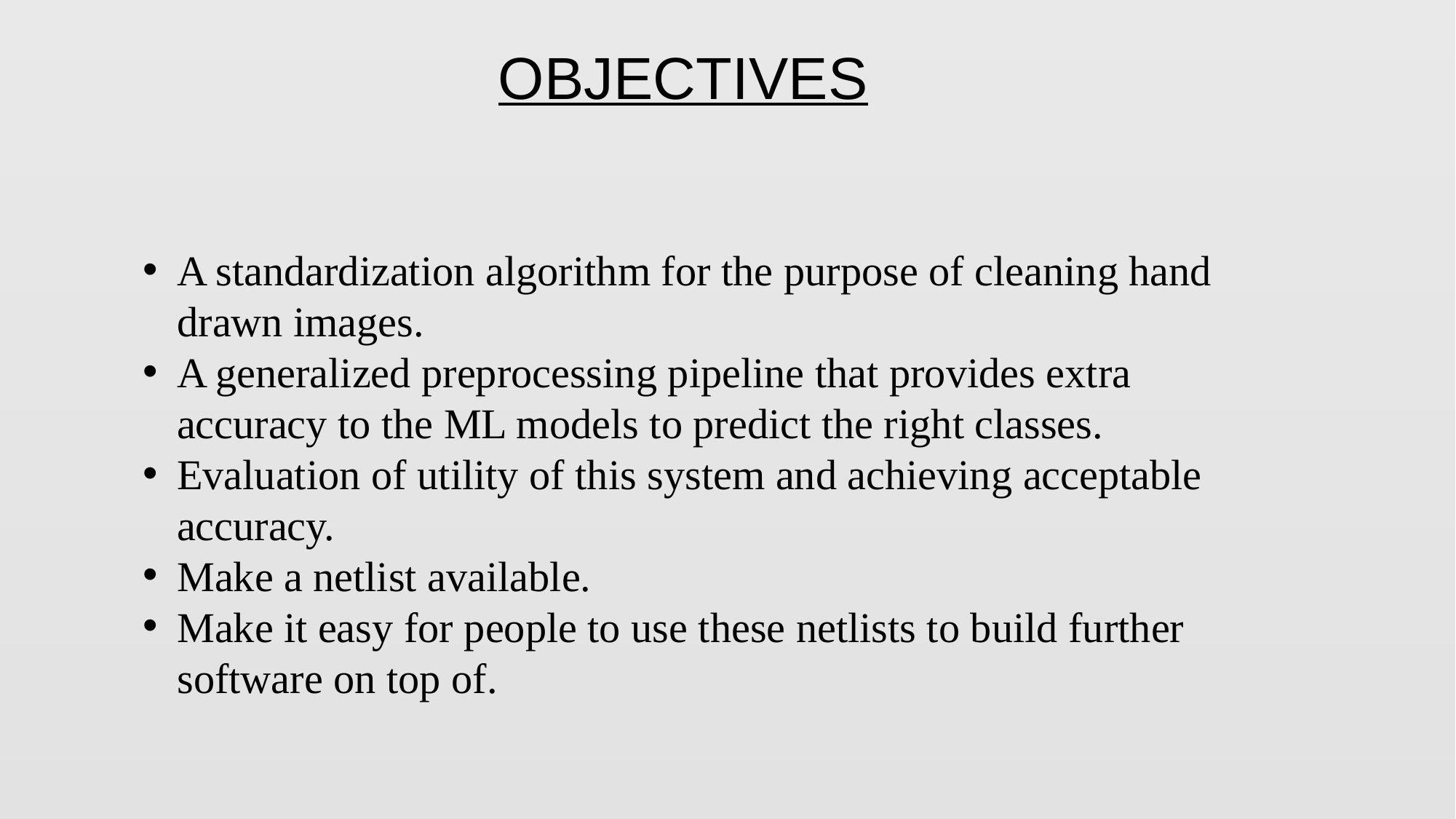

OBJECTIVES

A standardization algorithm for the purpose of cleaning hand drawn images.
A generalized preprocessing pipeline that provides extra accuracy to the ML models to predict the right classes.
Evaluation of utility of this system and achieving acceptable accuracy.
Make a netlist available.
Make it easy for people to use these netlists to build further software on top of.